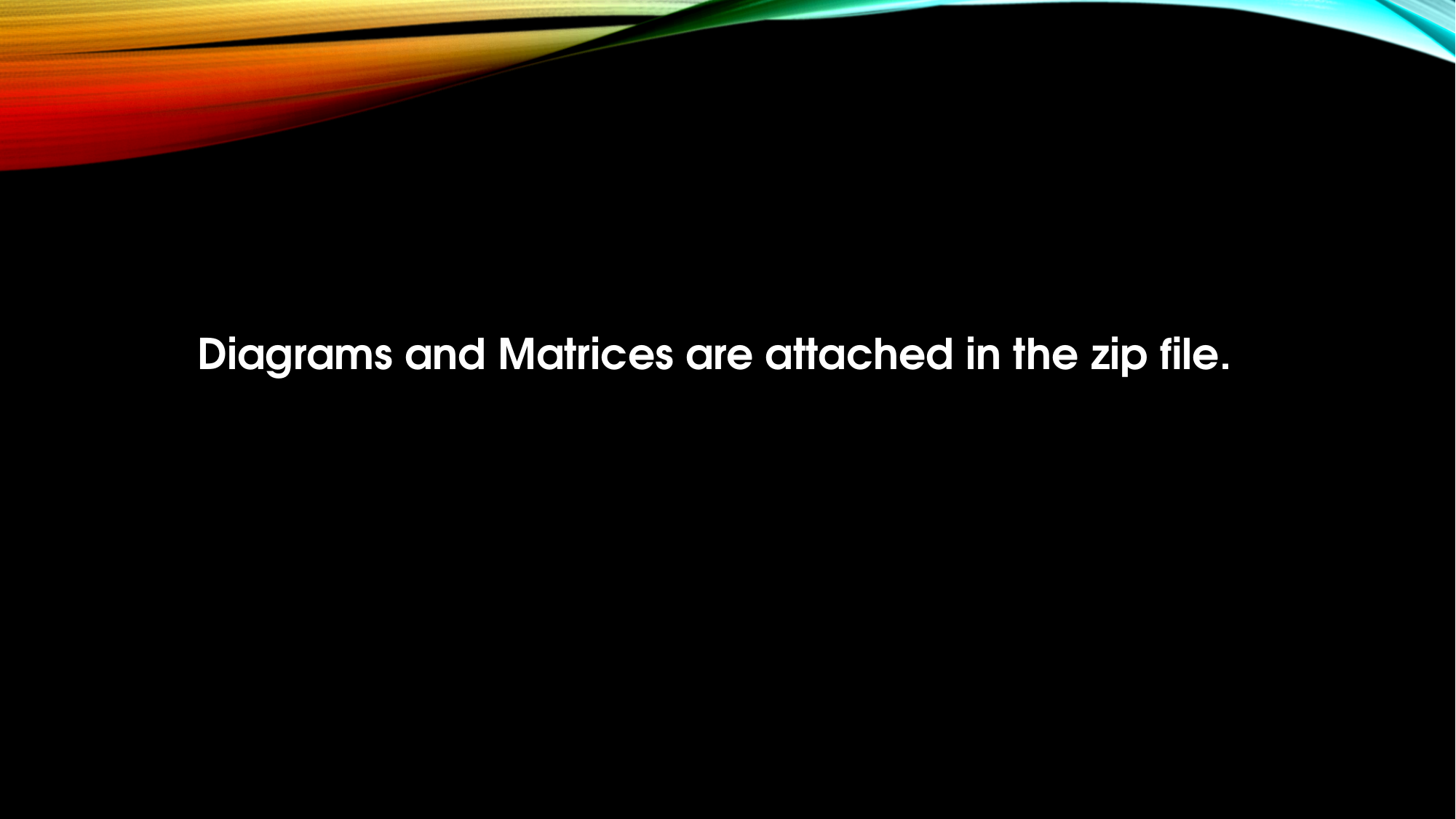

Diagrams and Matrices are attached in the zip file.